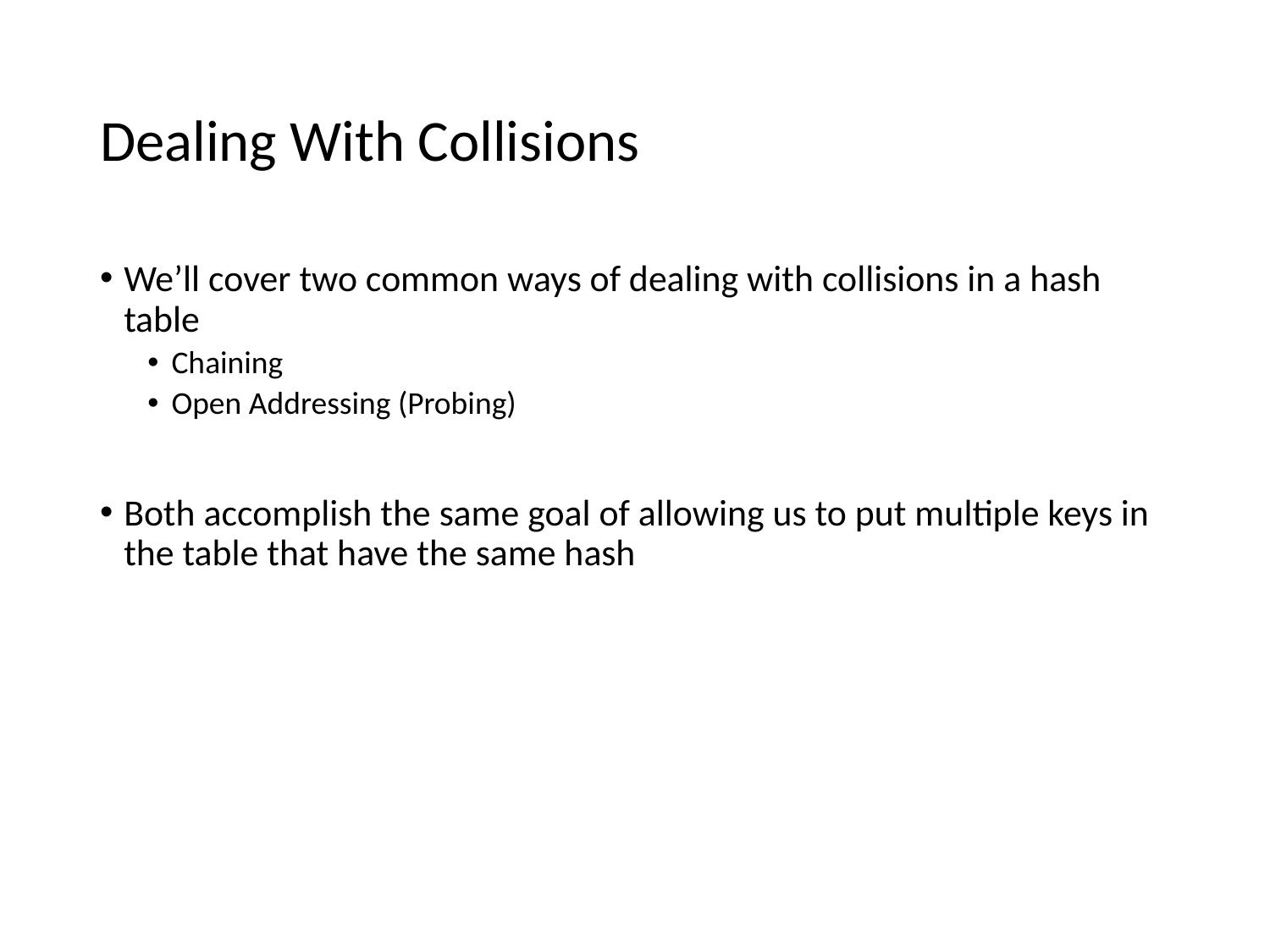

# Dealing With Collisions
We’ll cover two common ways of dealing with collisions in a hash table
Chaining
Open Addressing (Probing)

Both accomplish the same goal of allowing us to put multiple keys in the table that have the same hash